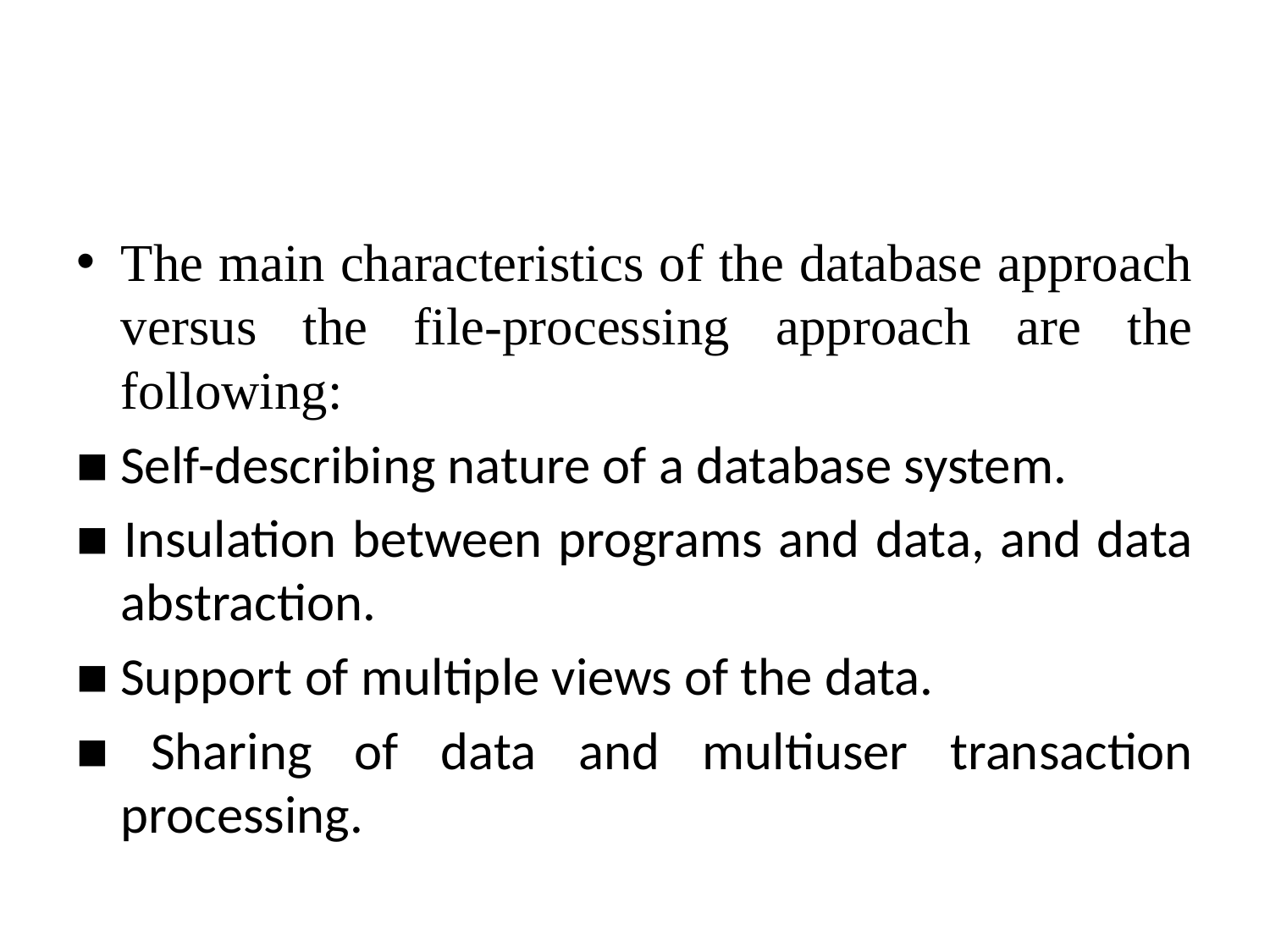

#
The main characteristics of the database approach versus the file-processing approach are the following:
■ Self-describing nature of a database system.
■ Insulation between programs and data, and data abstraction.
■ Support of multiple views of the data.
■ Sharing of data and multiuser transaction processing.